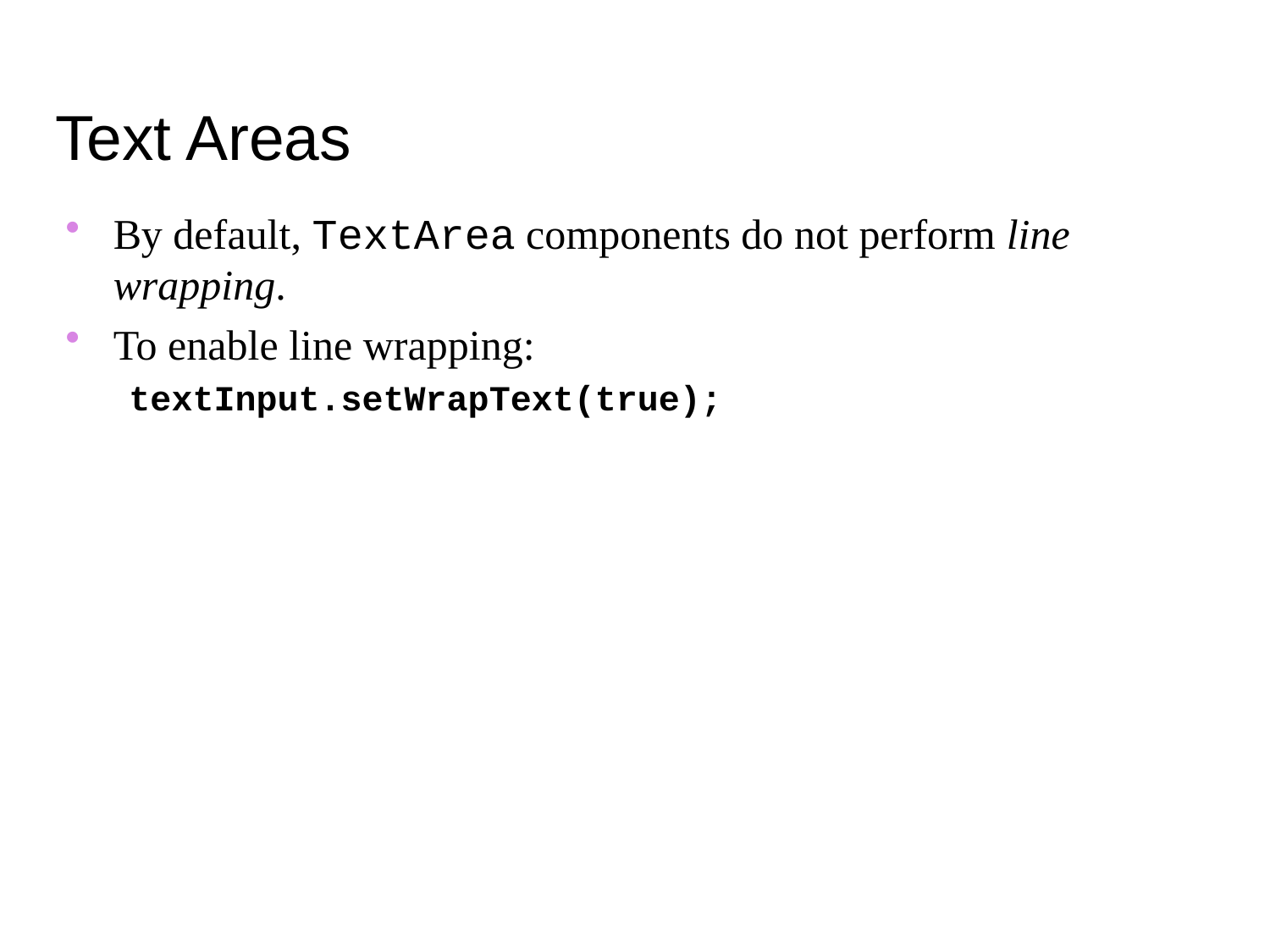

Text Areas
By default, TextArea components do not perform line wrapping.
To enable line wrapping:
textInput.setWrapText(true);